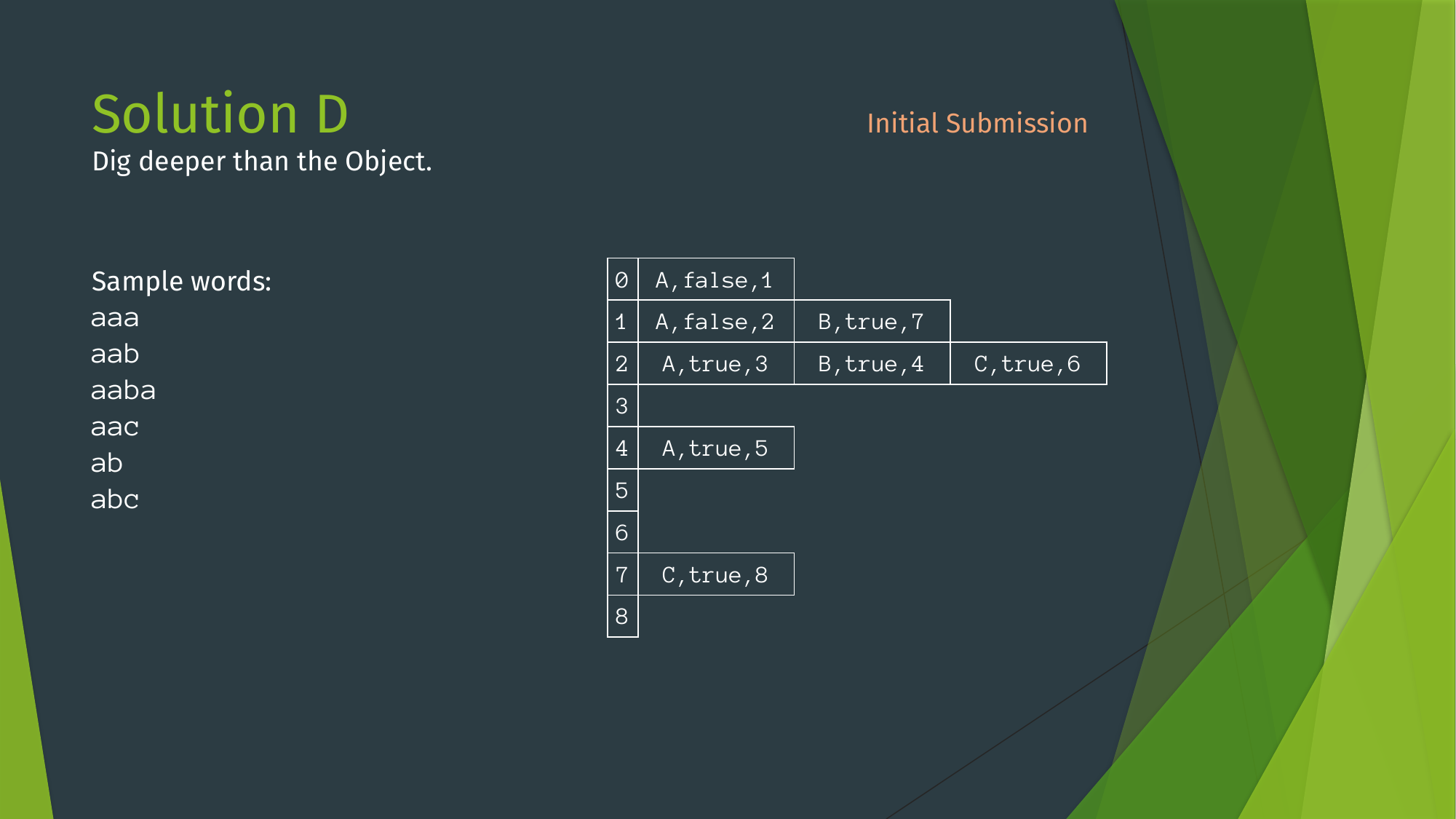

# Solution D	Initial Submission Dig deeper than the Object.
| 0 | A,false,1 |  |  |
| --- | --- | --- | --- |
| 1 | A,false,2 | B,true,7 |  |
| 2 | A,true,3 | B,true,4 | C,true,6 |
| 3 |  |  |  |
| 4 | A,true,5 |  |  |
| 5 |  |  |  |
| 6 |  |  |  |
| 7 | C,true,8 |  |  |
| 8 |  |  |  |
Sample words:
aaa
aab
aaba
aac
ab
abc